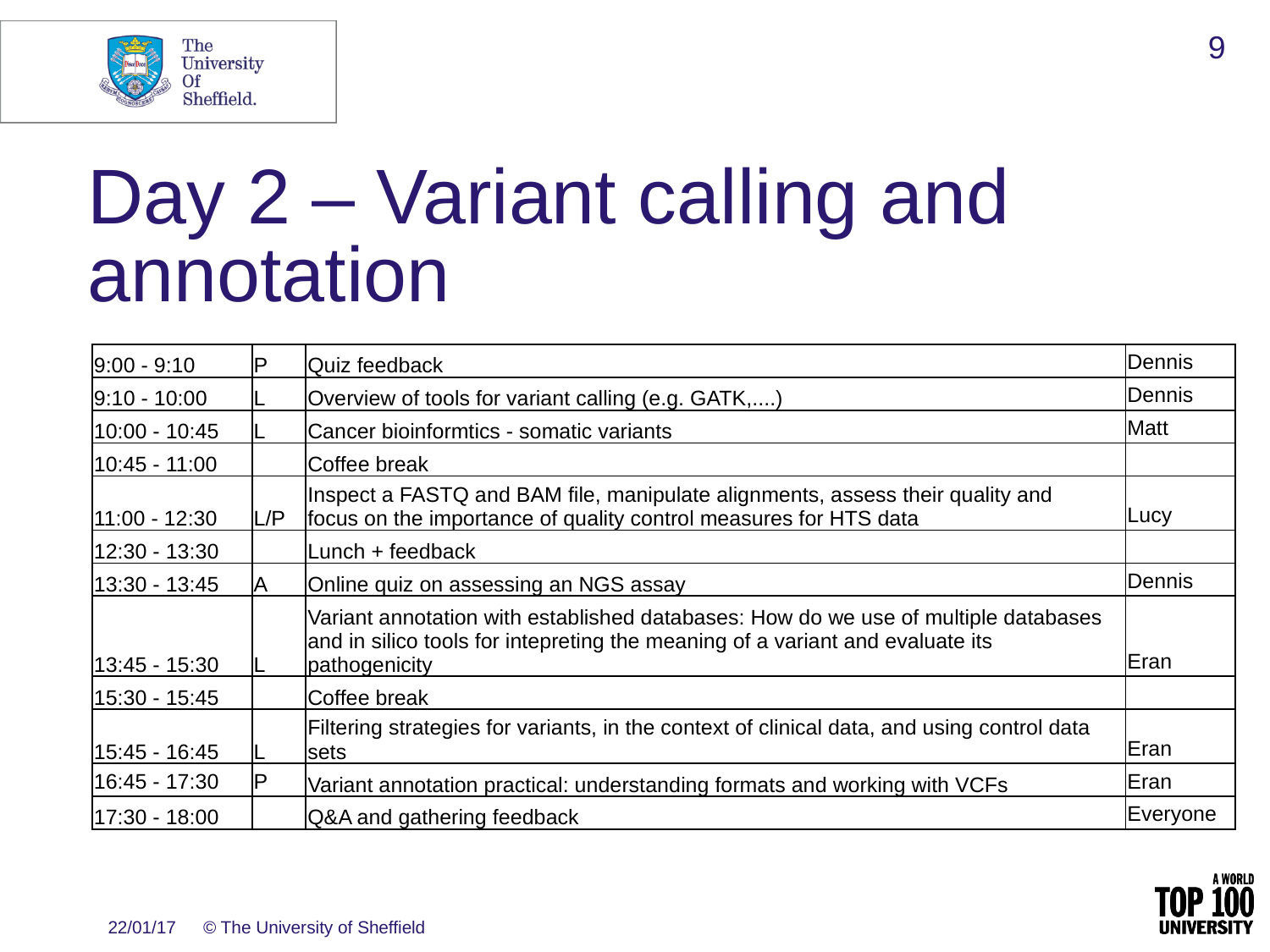

9
# Day 2 – Variant calling and annotation
| 9:00 - 9:10 | P | Quiz feedback | Dennis |
| --- | --- | --- | --- |
| 9:10 - 10:00 | L | Overview of tools for variant calling (e.g. GATK,....) | Dennis |
| 10:00 - 10:45 | L | Cancer bioinformtics - somatic variants | Matt |
| 10:45 - 11:00 |  | Coffee break |  |
| 11:00 - 12:30 | L/P | Inspect a FASTQ and BAM file, manipulate alignments, assess their quality and focus on the importance of quality control measures for HTS data | Lucy |
| 12:30 - 13:30 |  | Lunch + feedback |  |
| 13:30 - 13:45 | A | Online quiz on assessing an NGS assay | Dennis |
| 13:45 - 15:30 | L | Variant annotation with established databases: How do we use of multiple databases and in silico tools for intepreting the meaning of a variant and evaluate its pathogenicity | Eran |
| 15:30 - 15:45 |  | Coffee break |  |
| 15:45 - 16:45 | L | Filtering strategies for variants, in the context of clinical data, and using control data sets | Eran |
| 16:45 - 17:30 | P | Variant annotation practical: understanding formats and working with VCFs | Eran |
| 17:30 - 18:00 |  | Q&A and gathering feedback | Everyone |
22/01/17
© The University of Sheffield